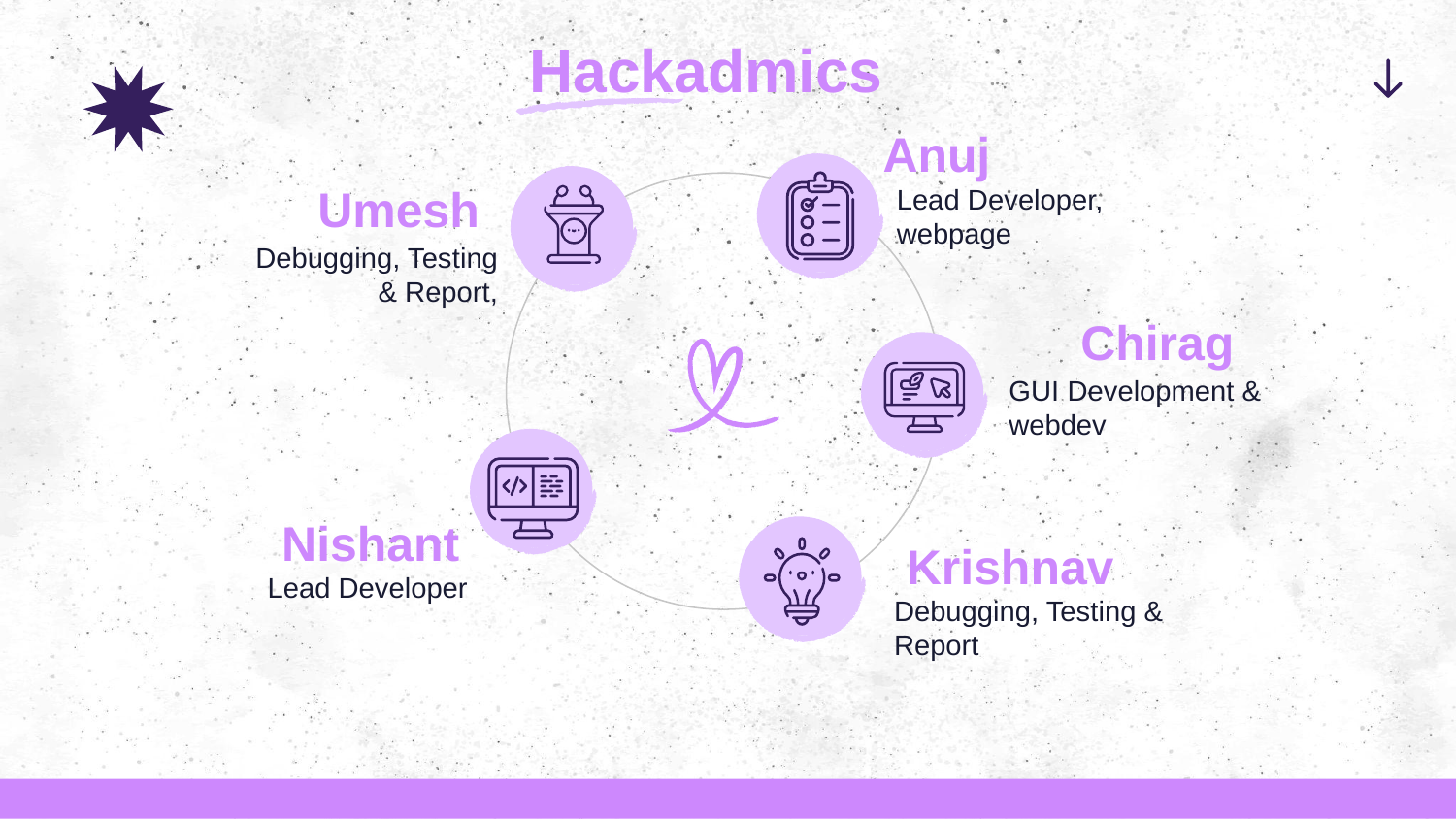

# Hackadmics

Anuj
Lead Developer, webpage

Umesh
Debugging, Testing & Report,

Chirag

GUI Development & webdev

Nishant
Krishnav

Lead Developer
Debugging, Testing & Report